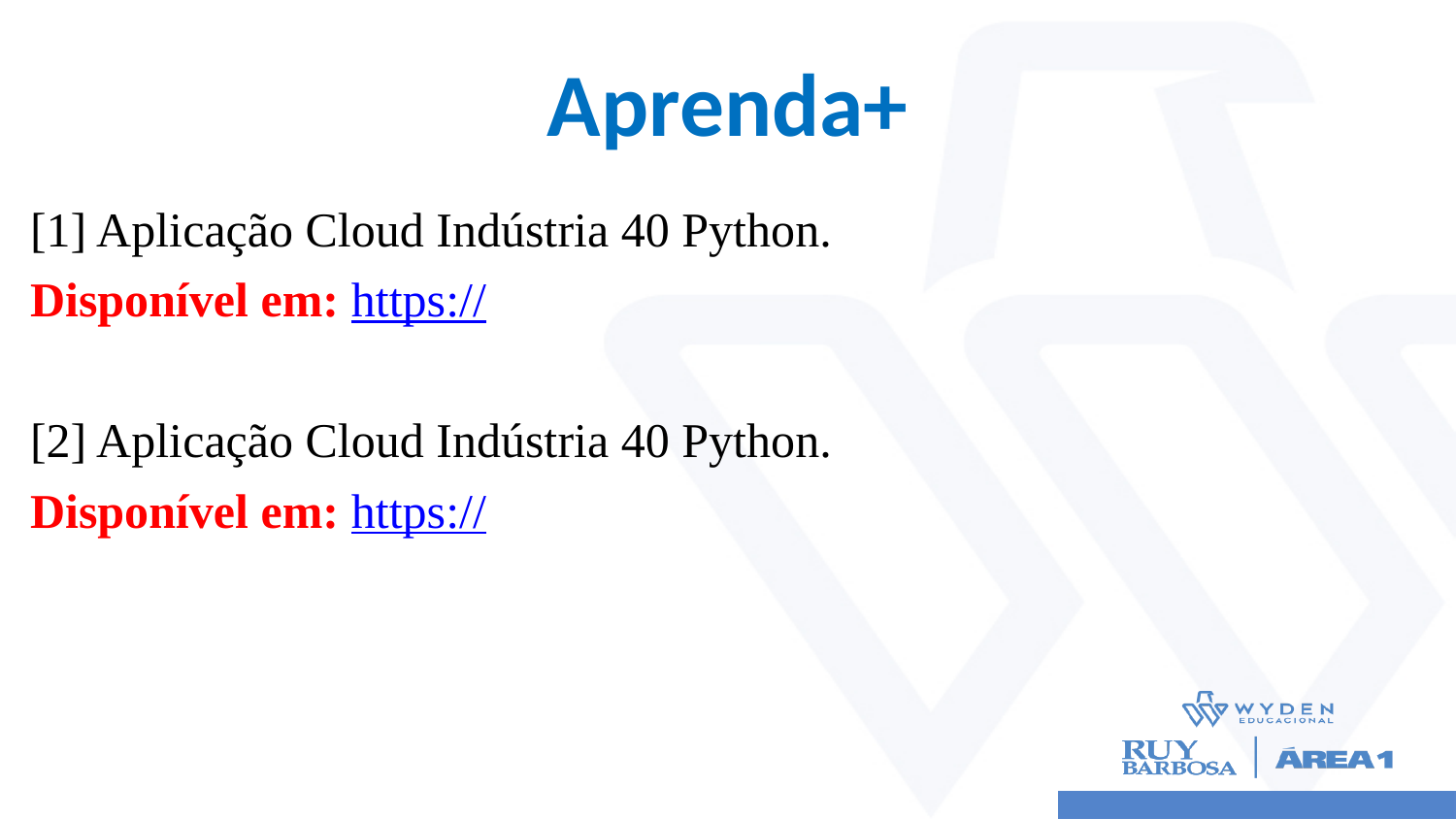

# Aprenda+
[1] Aplicação Cloud Indústria 40 Python.
Disponível em: https://

[2] Aplicação Cloud Indústria 40 Python.
Disponível em: https://